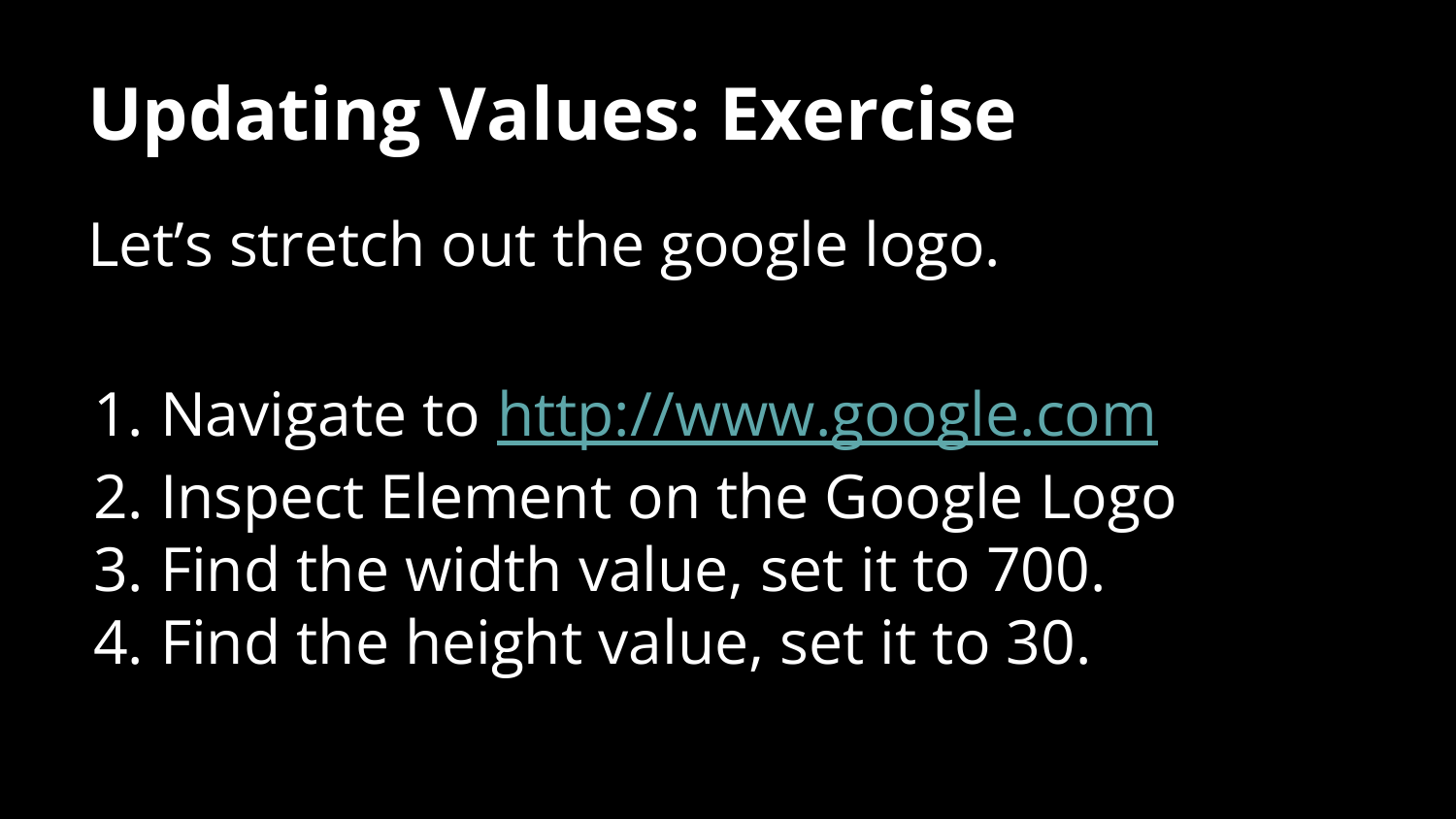

# Updating Values: Exercise
Let’s stretch out the google logo.

Navigate to http://www.google.com
Inspect Element on the Google Logo
Find the width value, set it to 700.
Find the height value, set it to 30.